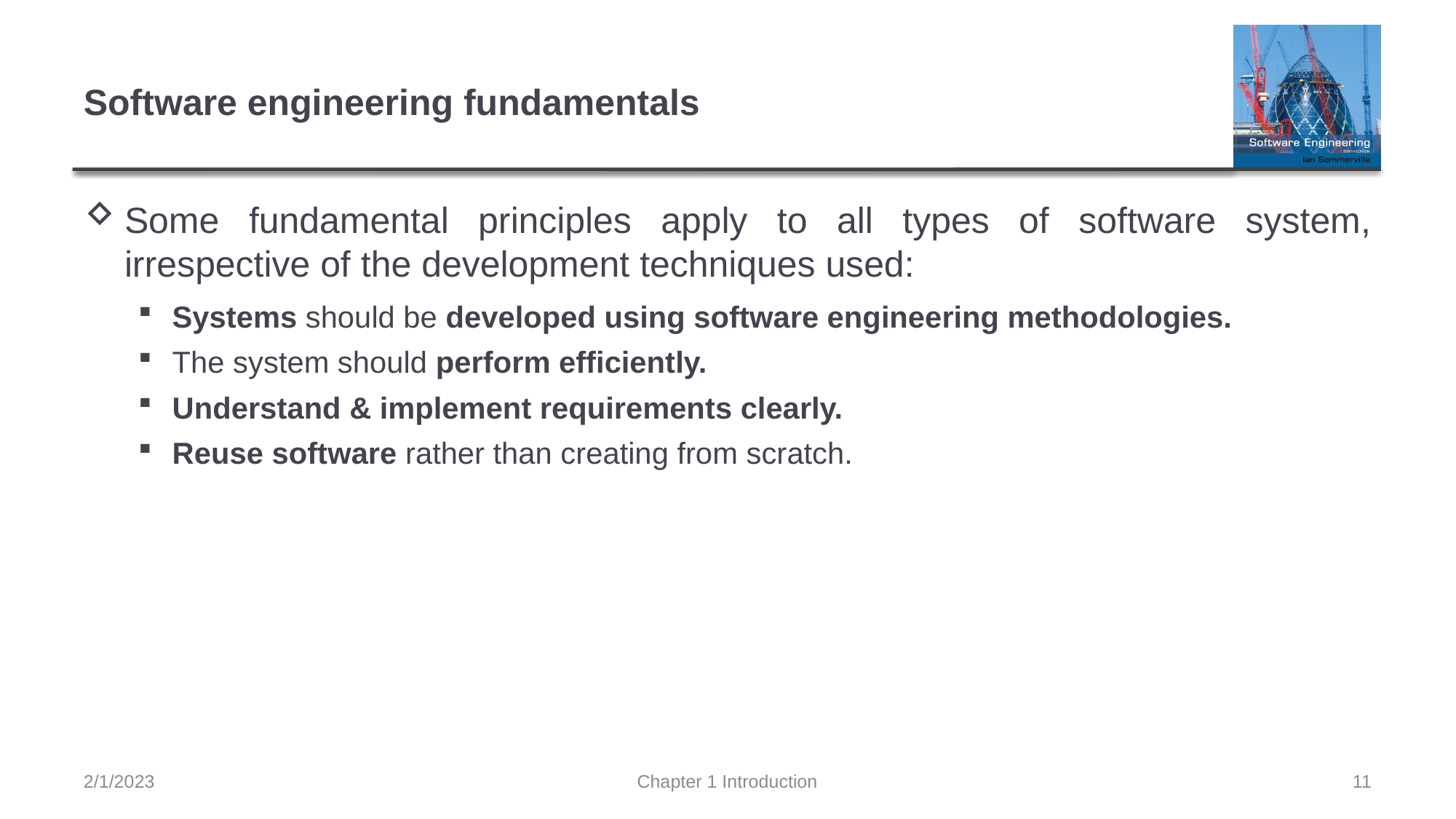

# Software engineering fundamentals
Some fundamental principles apply to all types of software system, irrespective of the development techniques used:
Systems should be developed using software engineering methodologies.
The system should perform efficiently.
Understand & implement requirements clearly.
Reuse software rather than creating from scratch.

2/1/2023
Chapter 1 Introduction
11